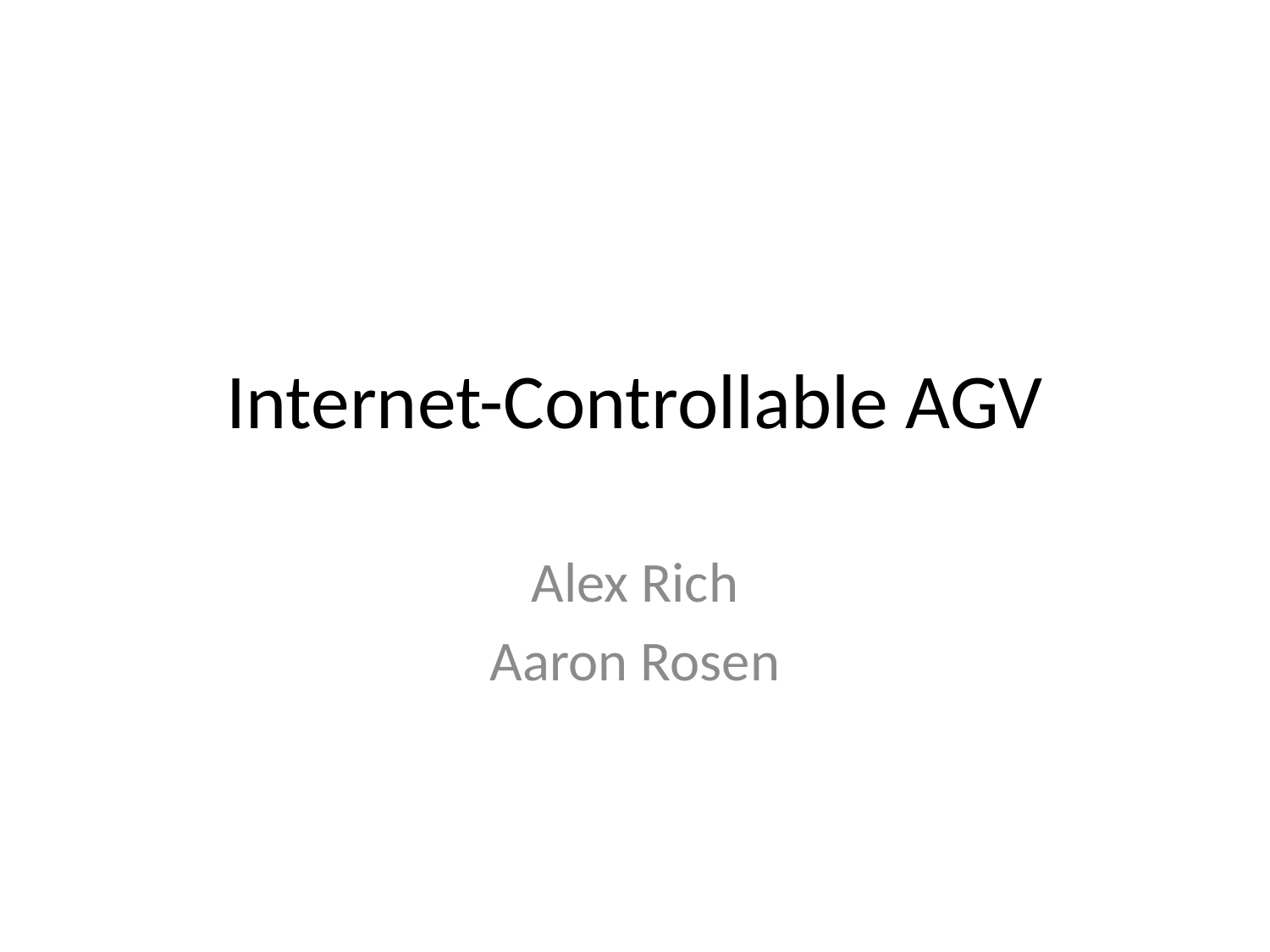

# Internet-Controllable AGV
Alex Rich
Aaron Rosen